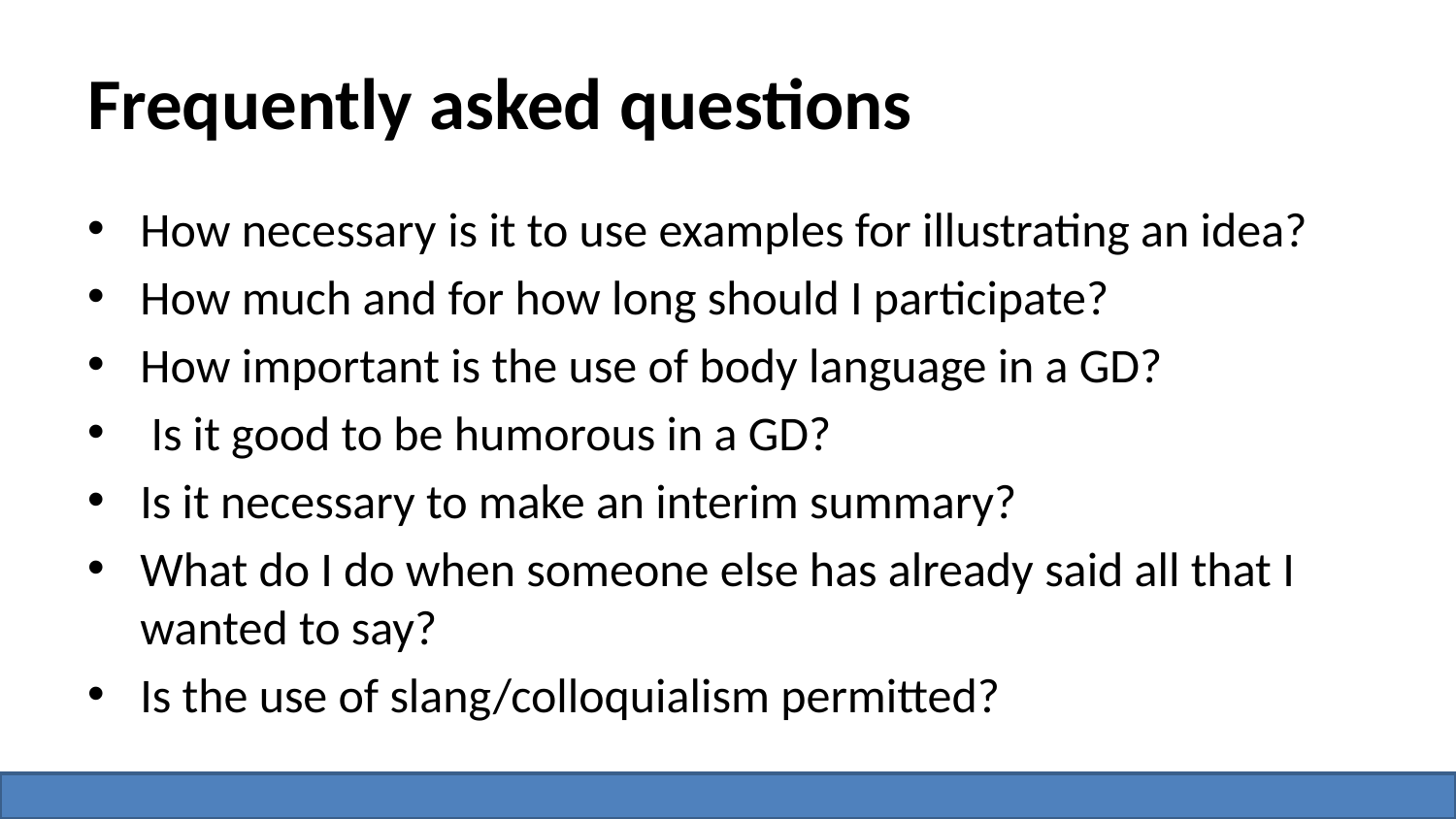

# Frequently asked questions
How necessary is it to use examples for illustrating an idea?
How much and for how long should I participate?
How important is the use of body language in a GD?
 Is it good to be humorous in a GD?
Is it necessary to make an interim summary?
What do I do when someone else has already said all that I wanted to say?
Is the use of slang/colloquialism permitted?